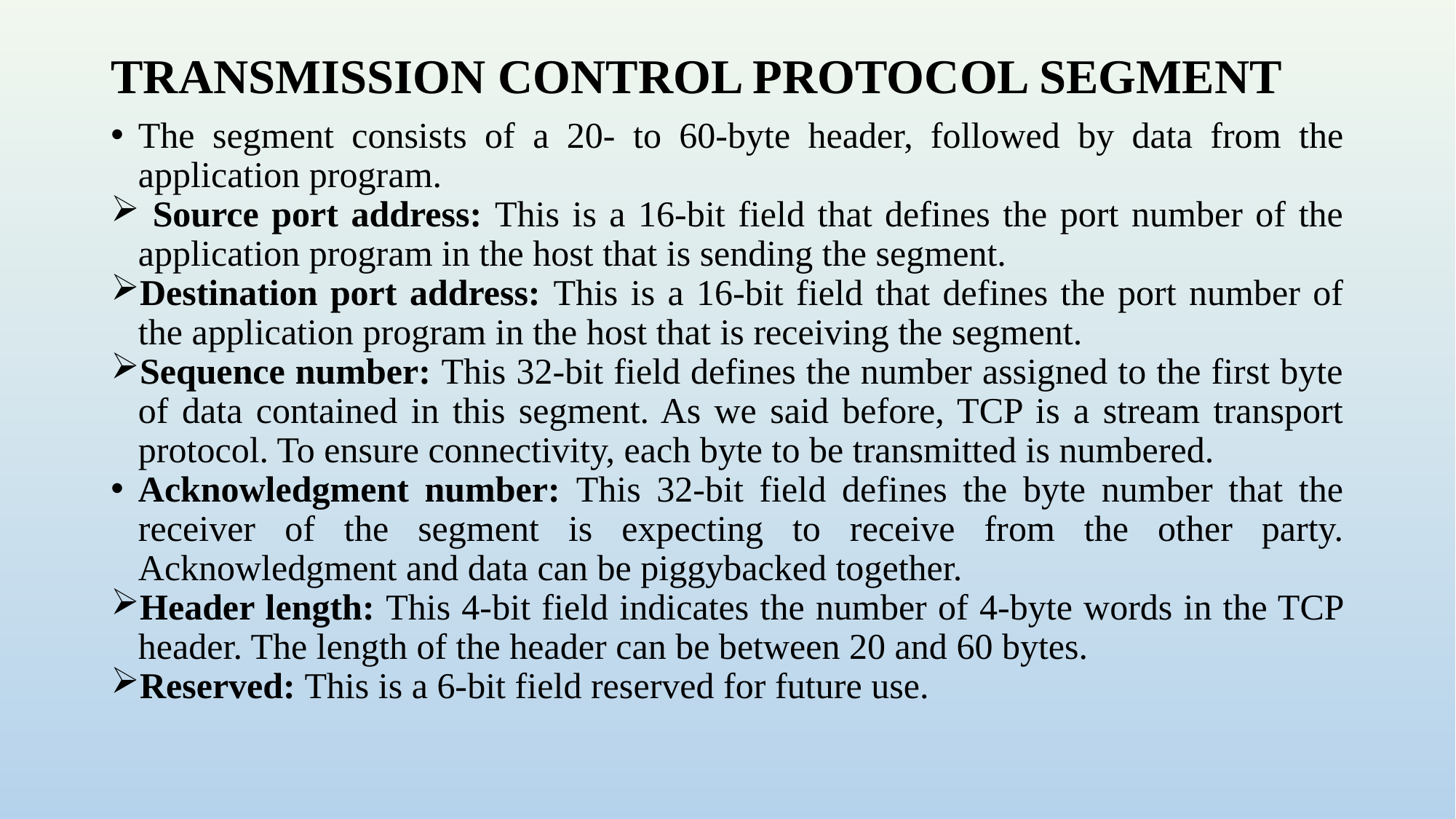

# TRANSMISSION CONTROL PROTOCOL SEGMENT
The segment consists of a 20- to 60-byte header, followed by data from the application program.
 Source port address: This is a 16-bit field that defines the port number of the application program in the host that is sending the segment.
Destination port address: This is a 16-bit field that defines the port number of the application program in the host that is receiving the segment.
Sequence number: This 32-bit field defines the number assigned to the first byte of data contained in this segment. As we said before, TCP is a stream transport protocol. To ensure connectivity, each byte to be transmitted is numbered.
Acknowledgment number: This 32-bit field defines the byte number that the receiver of the segment is expecting to receive from the other party. Acknowledgment and data can be piggybacked together.
Header length: This 4-bit field indicates the number of 4-byte words in the TCP header. The length of the header can be between 20 and 60 bytes.
Reserved: This is a 6-bit field reserved for future use.